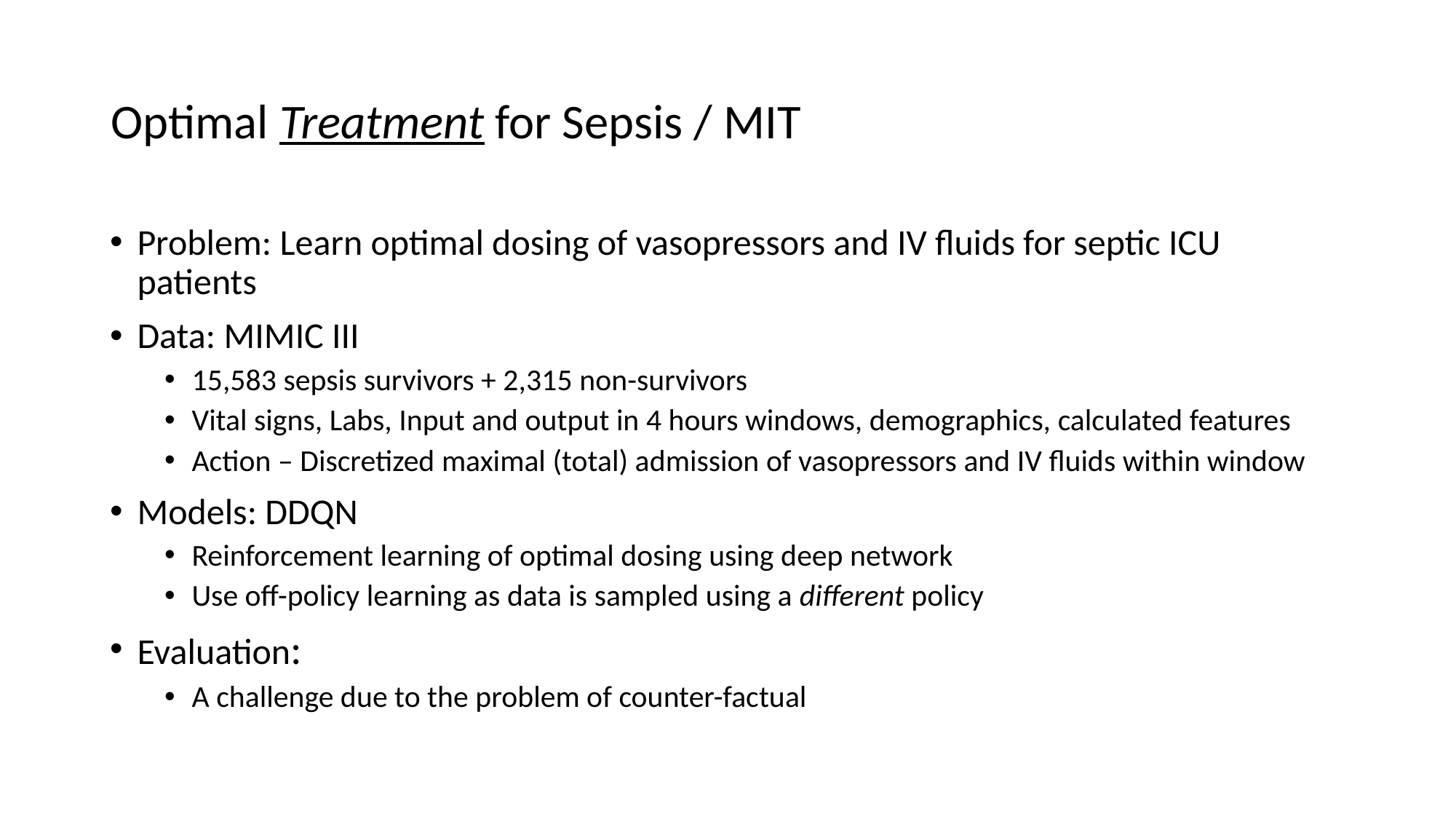

# Optimal Treatment for Sepsis / MIT
Problem: Learn optimal dosing of vasopressors and IV fluids for septic ICU patients
Data: MIMIC III
15,583 sepsis survivors + 2,315 non-survivors
Vital signs, Labs, Input and output in 4 hours windows, demographics, calculated features
Action – Discretized maximal (total) admission of vasopressors and IV fluids within window
Models: DDQN
Reinforcement learning of optimal dosing using deep network
Use off-policy learning as data is sampled using a different policy
Evaluation:
A challenge due to the problem of counter-factual